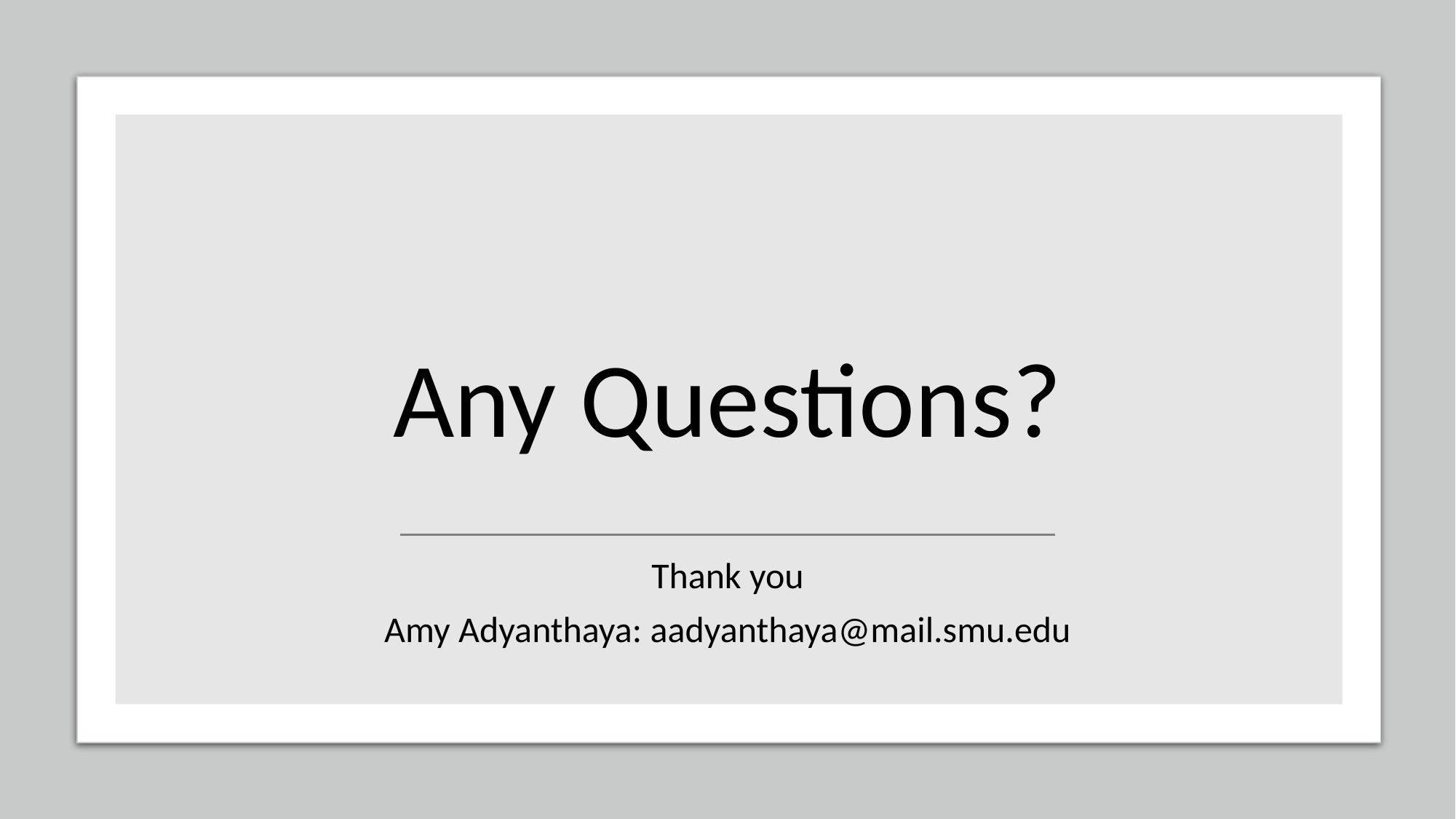

# Any Questions?
Thank you
Amy Adyanthaya: aadyanthaya@mail.smu.edu